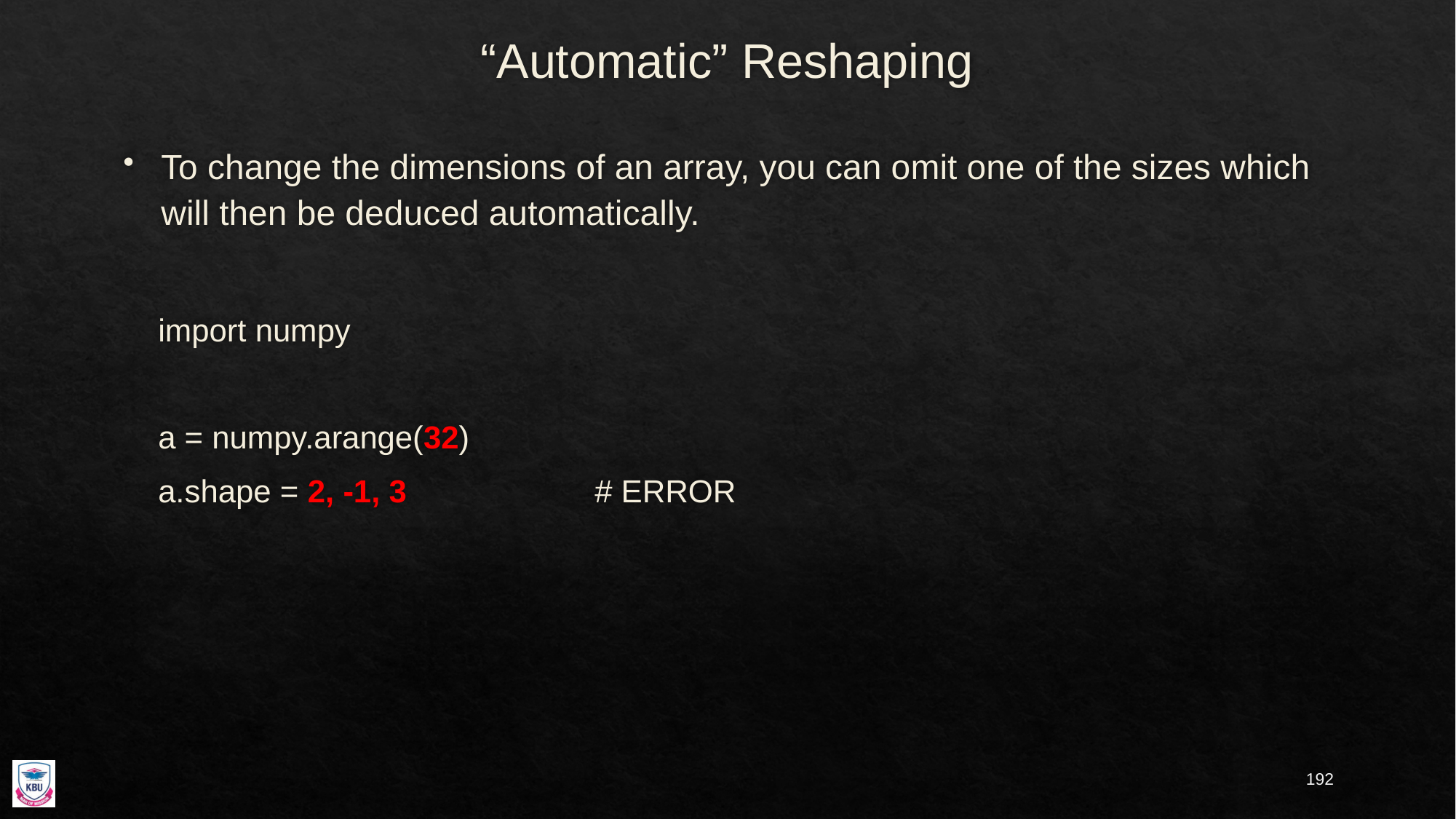

# “Automatic” Reshaping
To change the dimensions of an array, you can omit one of the sizes which will then be deduced automatically.

import numpy

a = numpy.arange(32)
a.shape = 2, -1, 3		# ERROR
192